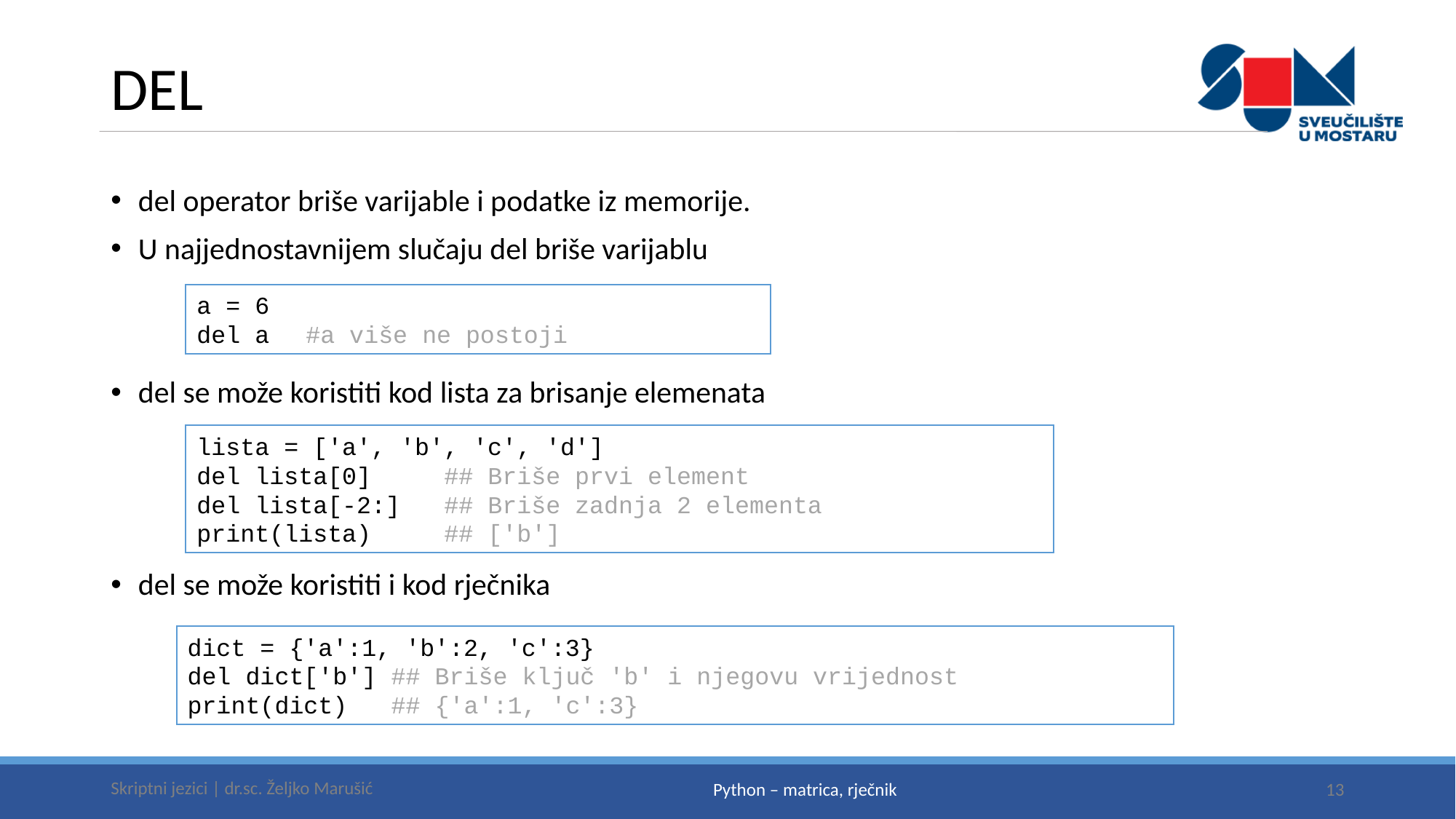

# DEL
del operator briše varijable i podatke iz memorije.
U najjednostavnijem slučaju del briše varijablu

del se može koristiti kod lista za brisanje elemenata

del se može koristiti i kod rječnika

a = 6
del a	#a više ne postoji
lista = ['a', 'b', 'c', 'd']
del lista[0]     ## Briše prvi element
del lista[-2:]   ## Briše zadnja 2 elementa
print(lista)     ## ['b']
dict = {'a':1, 'b':2, 'c':3}
del dict['b'] ## Briše ključ 'b' i njegovu vrijednost
print(dict)   ## {'a':1, 'c':3}
Skriptni jezici | dr.sc. Željko Marušić
13